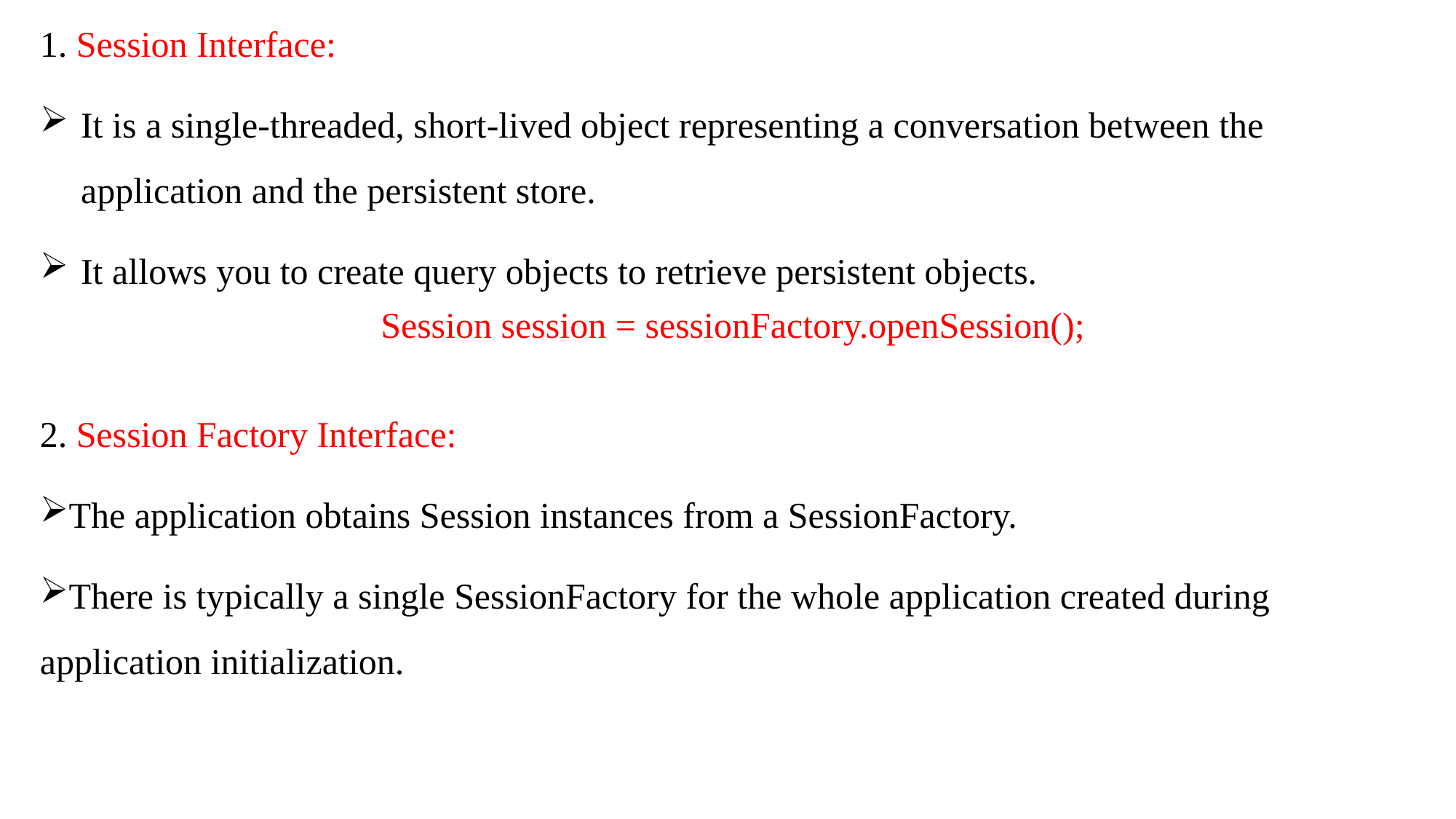

1. Session Interface:
It is a single-threaded, short-lived object representing a conversation between the application and the persistent store.
It allows you to create query objects to retrieve persistent objects.
Session session = sessionFactory.openSession();

2. Session Factory Interface:
The application obtains Session instances from a SessionFactory.
There is typically a single SessionFactory for the whole application created during    	application initialization.